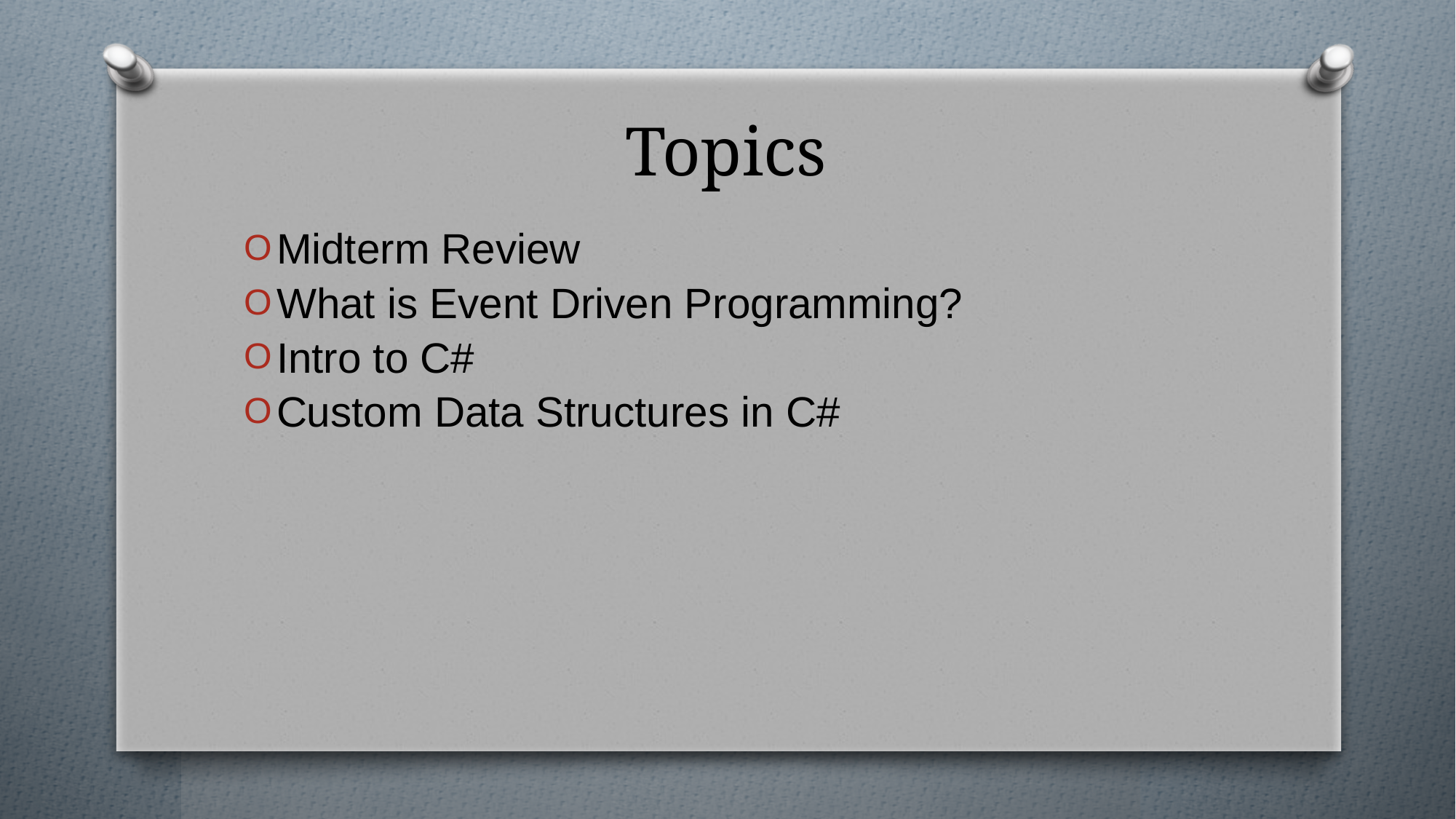

# Topics
Midterm Review
What is Event Driven Programming?
Intro to C#
Custom Data Structures in C#